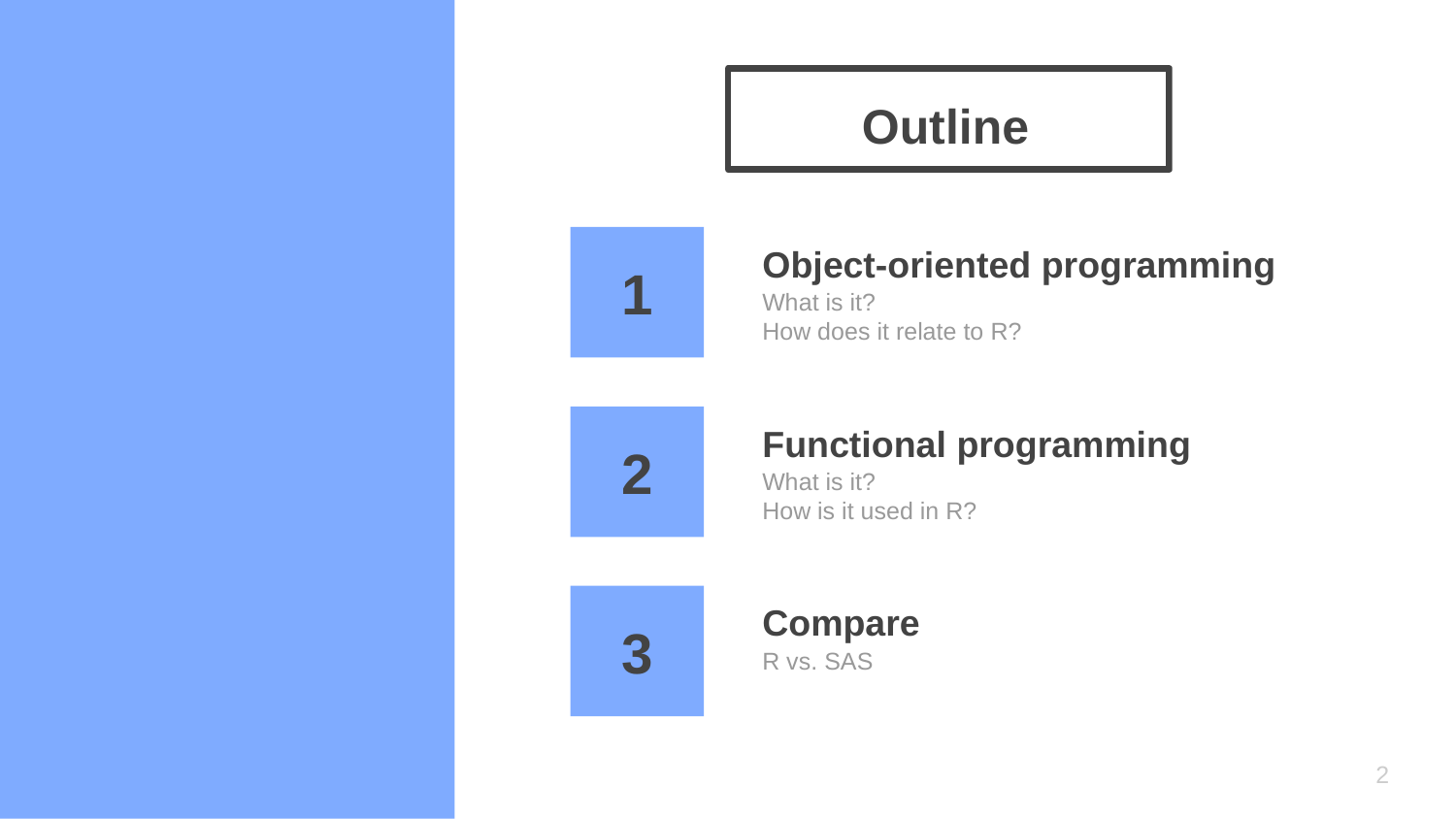

# Outline
Object-oriented programming
1
What is it?
How does it relate to R?
Functional programming
2
What is it?
How is it used in R?
Compare
3
R vs. SAS
2